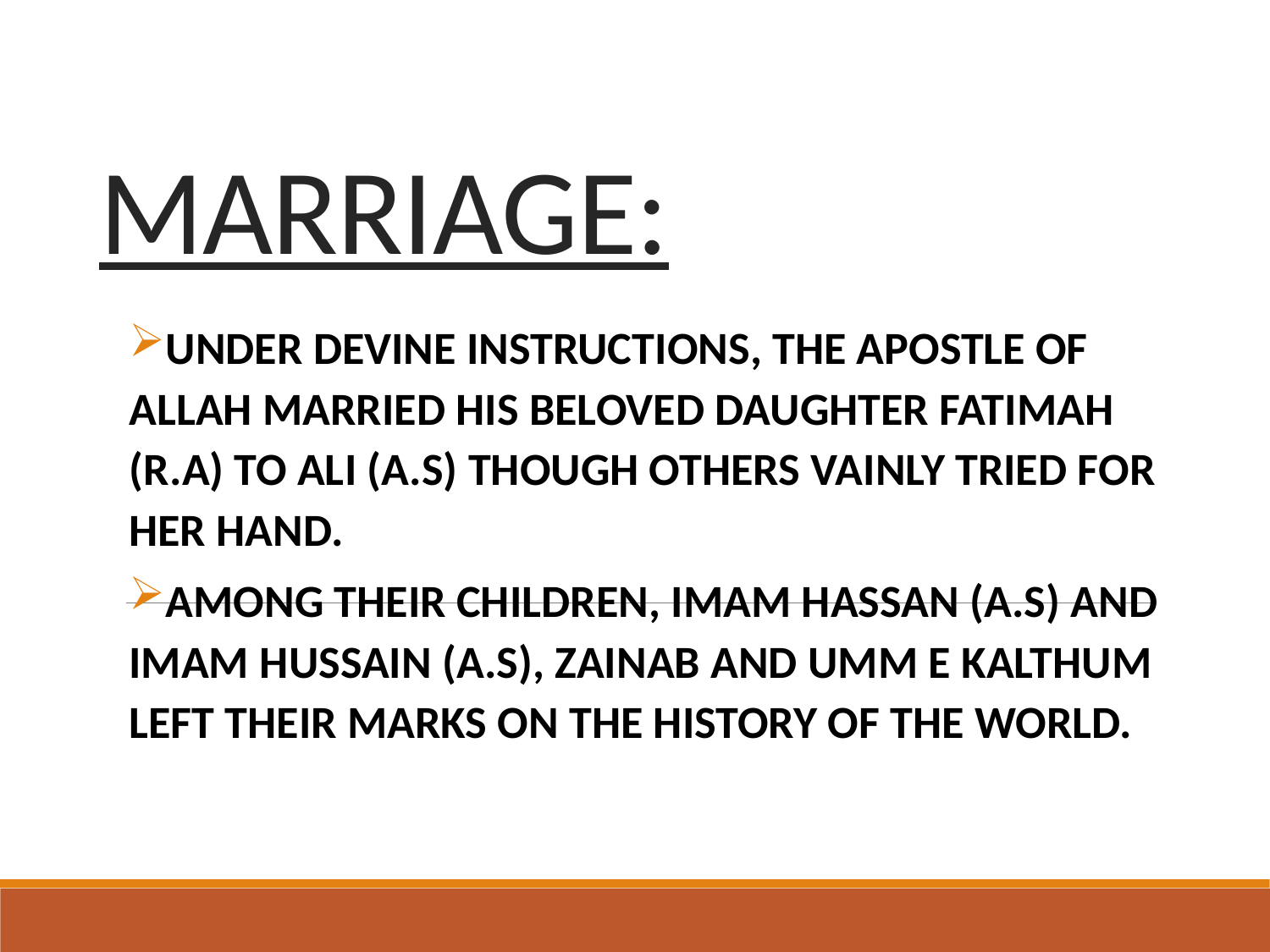

# MARRIAGE:
UNDER DEVINE INSTRUCTIONS, THE APOSTLE OF ALLAH MARRIED HIS BELOVED DAUGHTER FATIMAH (R.A) TO ALI (A.S) THOUGH OTHERS VAINLY TRIED FOR HER HAND.
AMONG THEIR CHILDREN, IMAM HASSAN (A.S) AND IMAM HUSSAIN (A.S), ZAINAB AND UMM E KALTHUM LEFT THEIR MARKS ON THE HISTORY OF THE WORLD.